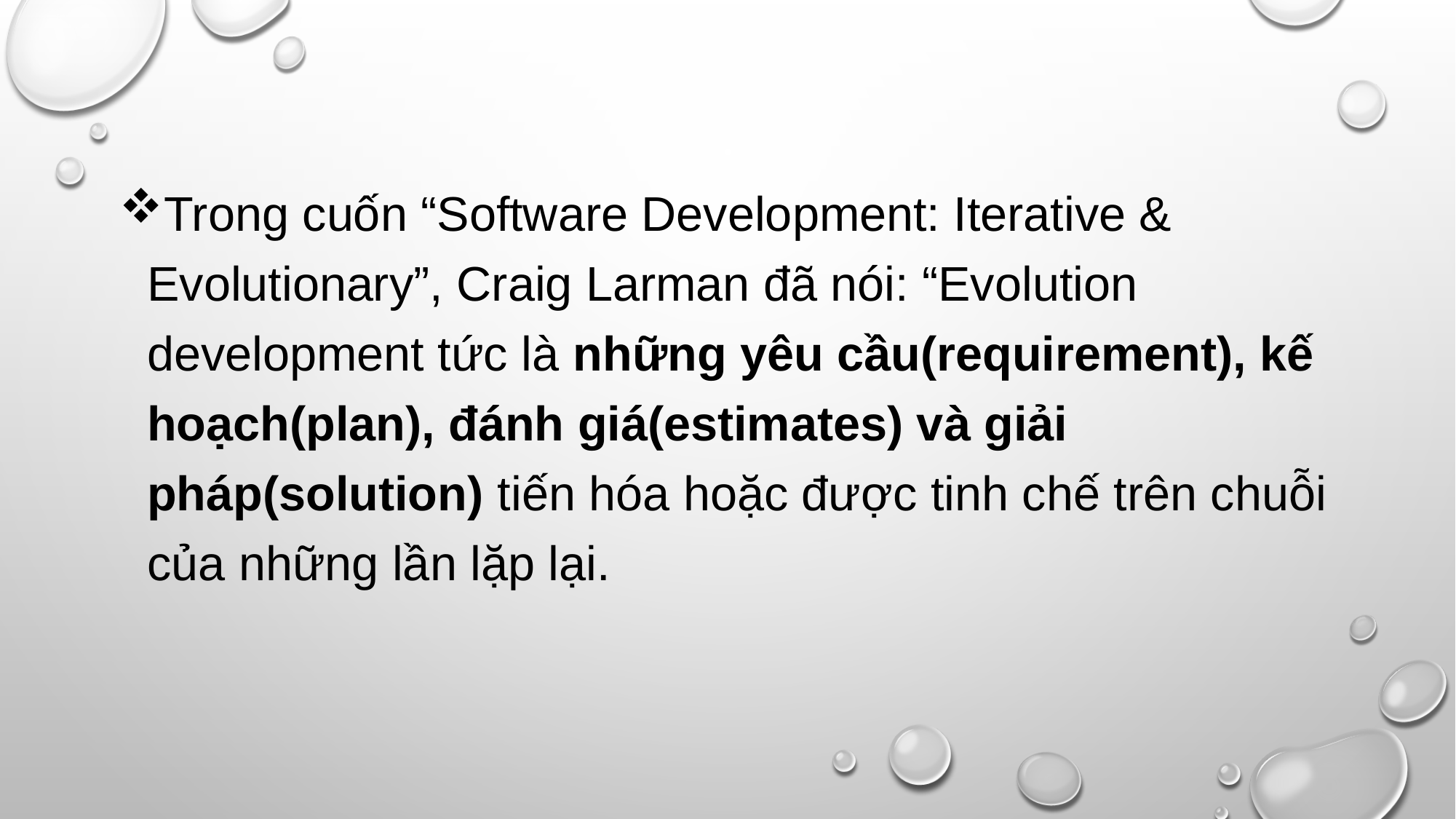

#
Trong cuốn “Software Development: Iterative & Evolutionary”, Craig Larman đã nói: “Evolution development tức là những yêu cầu(requirement), kế hoạch(plan), đánh giá(estimates) và giải pháp(solution) tiến hóa hoặc được tinh chế trên chuỗi của những lần lặp lại.